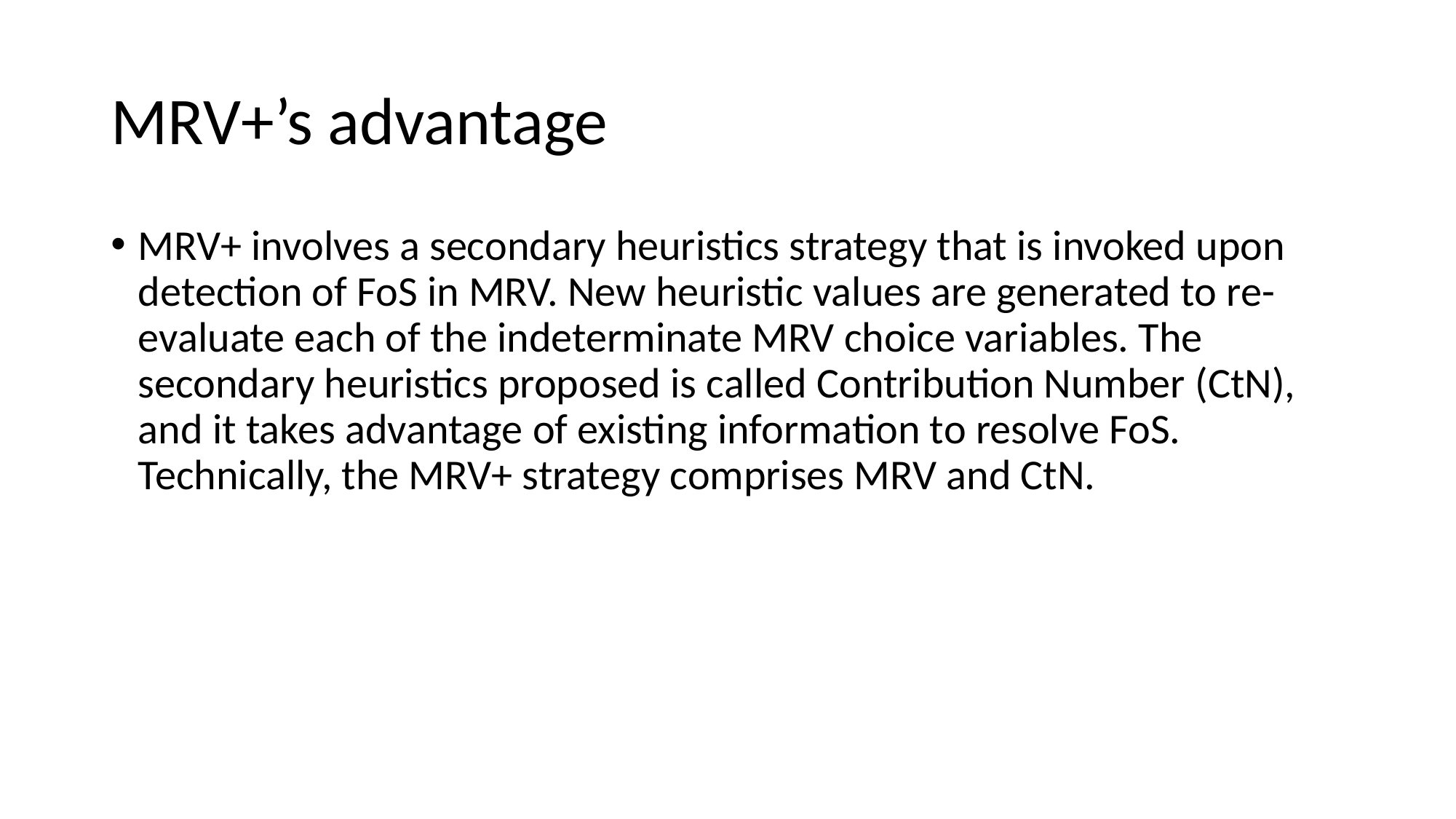

# MRV+’s advantage
MRV+ involves a secondary heuristics strategy that is invoked upon detection of FoS in MRV. New heuristic values are generated to re-evaluate each of the indeterminate MRV choice variables. The secondary heuristics proposed is called Contribution Number (CtN), and it takes advantage of existing information to resolve FoS. Technically, the MRV+ strategy comprises MRV and CtN.